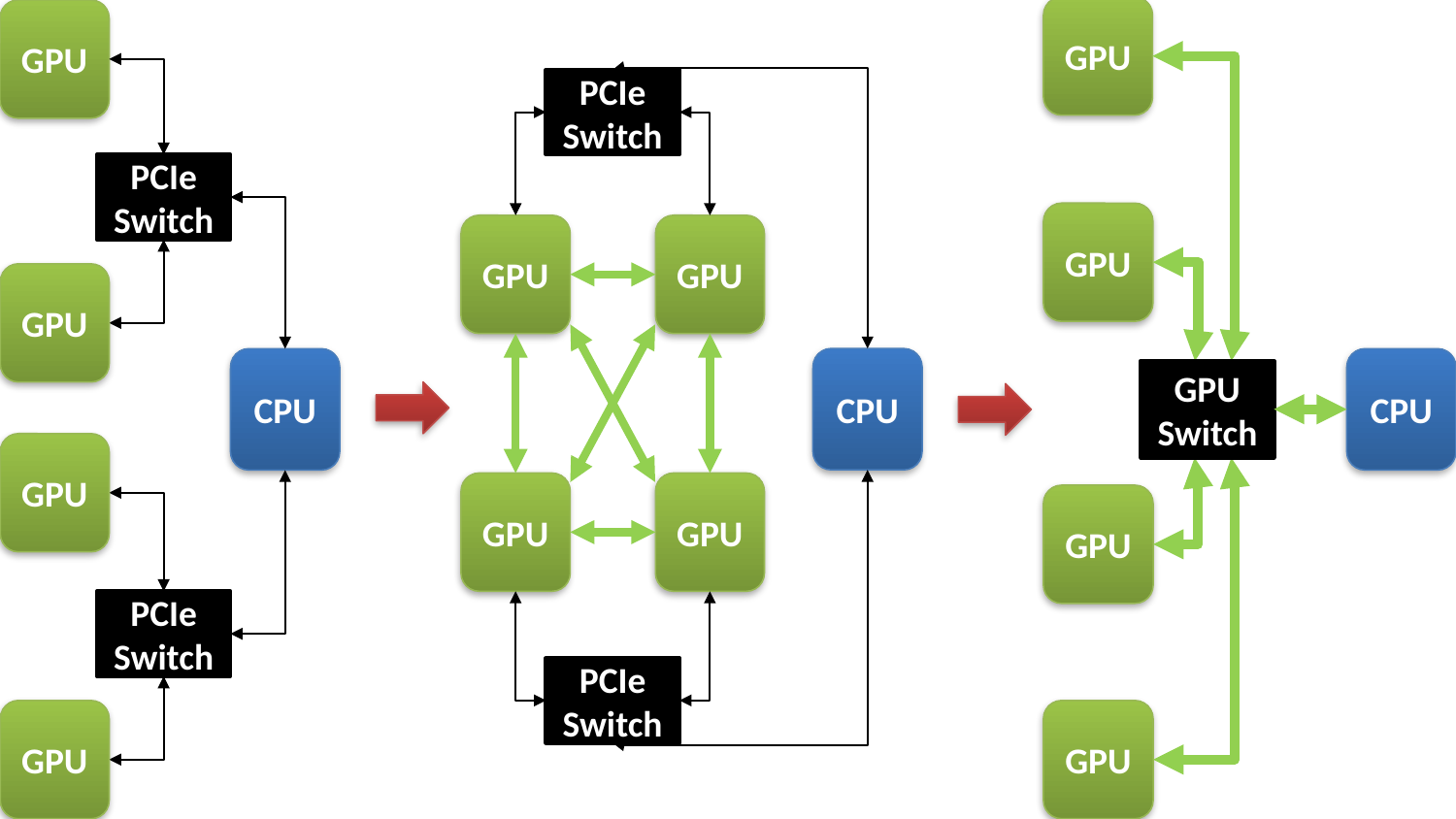

GPU
GPU
PCIe Switch
PCIe Switch
GPU
GPU
GPU
GPU
CPU
CPU
CPU
GPU
Switch

GPU
GPU
GPU
GPU
PCIe Switch
PCIe Switch
GPU
GPU